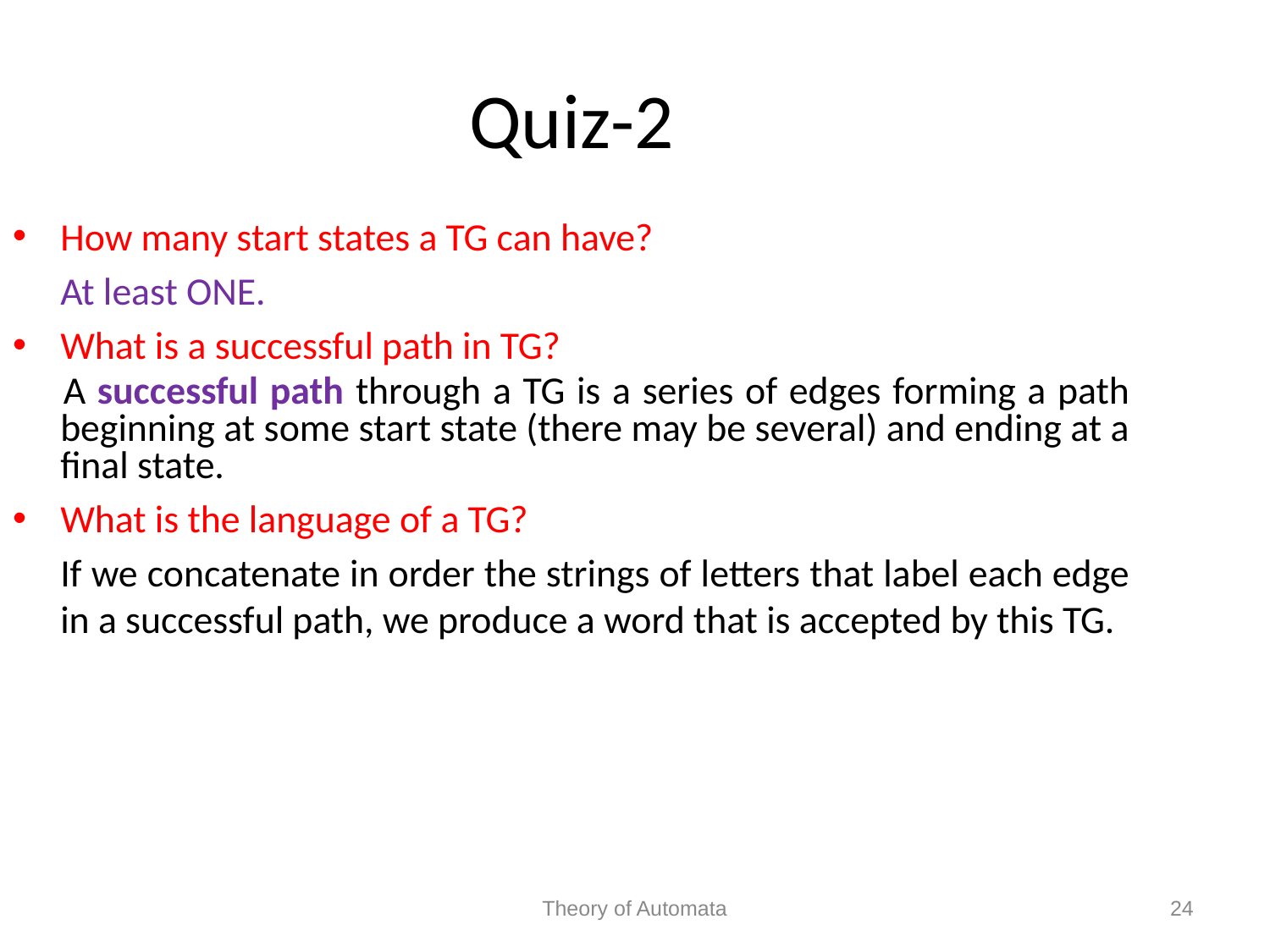

Quiz-2
How many start states a TG can have?
	At least ONE.
What is a successful path in TG?
 	A successful path through a TG is a series of edges forming a path beginning at some start state (there may be several) and ending at a final state.
What is the language of a TG?
	If we concatenate in order the strings of letters that label each edge in a successful path, we produce a word that is accepted by this TG.
Theory of Automata
24